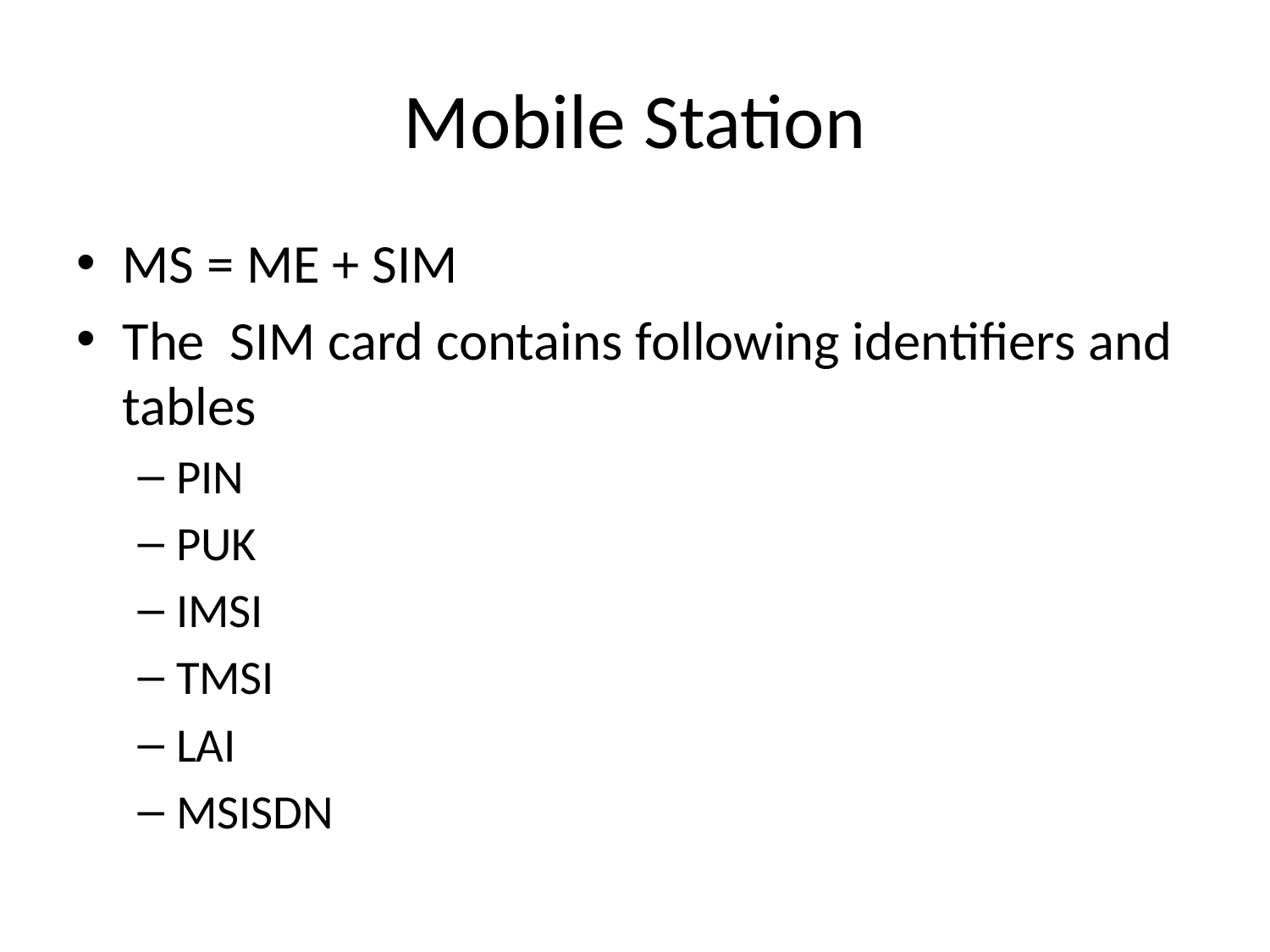

# Mobile Station
MS = ME + SIM
The  SIM card contains following identifiers and tables
PIN
PUK
IMSI
TMSI
LAI
MSISDN